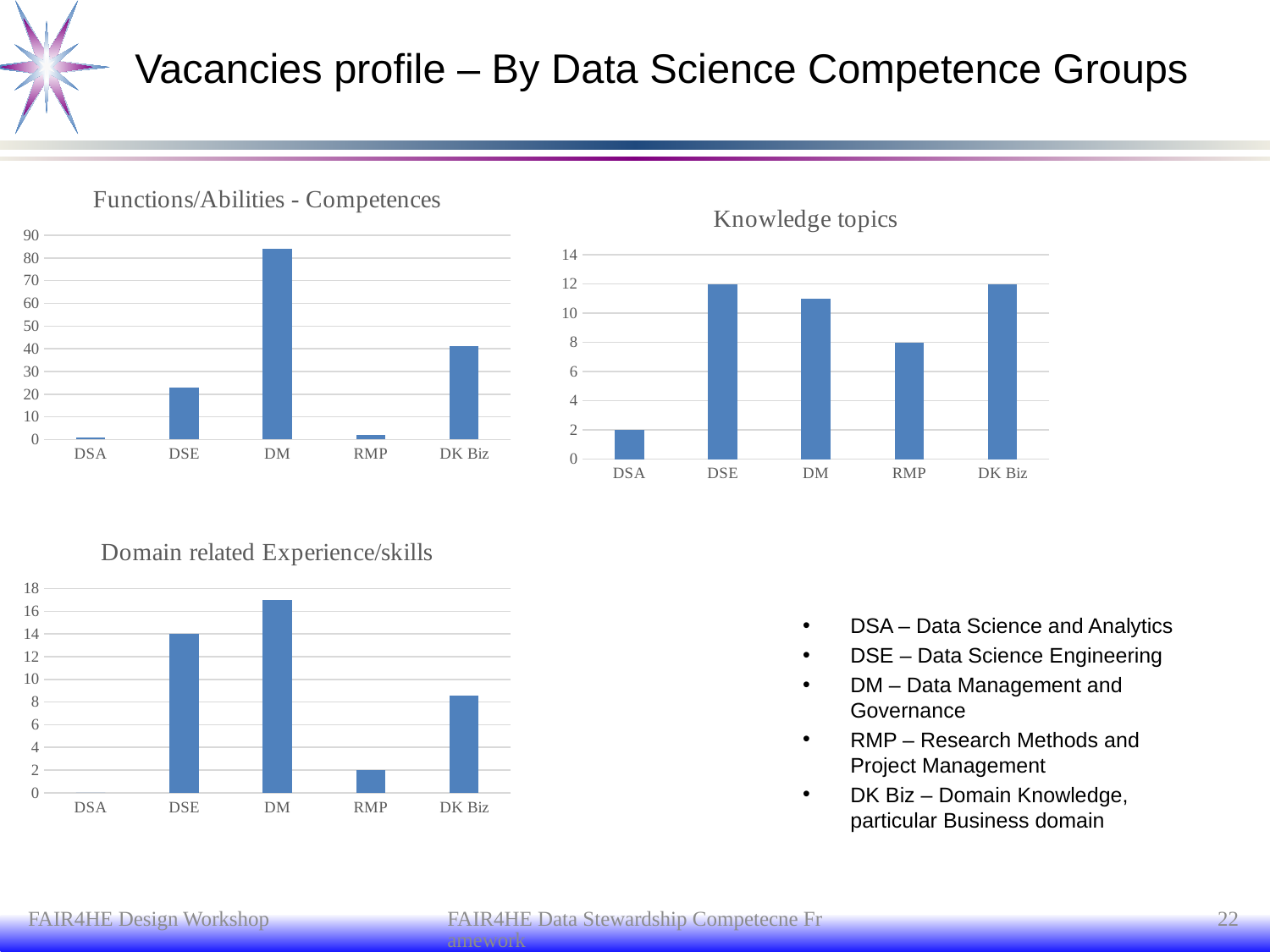

# Vacancies profile – By Data Science Competence Groups

### Chart: Functions/Abilities - Competences

| Category |  |
|---|---|
| DSA | 1.0 |
| DSE | 23.0 |
| DM | 84.0 |
| RMP | 2.0 |
| DK Biz | 41.0 |

### Chart: Knowledge topics

| Category |  |
|---|---|
| DSA | 2.0 |
| DSE | 12.0 |
| DM | 11.0 |
| RMP | 8.0 |
| DK Biz | 12.0 |

### Chart: Domain related Experience/skills

| Category |  |
|---|---|
| DSA | 0.0 |
| DSE | 14.0 |
| DM | 17.0 |
| RMP | 2.0 |
| DK Biz | 8.6 |
DSA – Data Science and Analytics
DSE – Data Science Engineering
DM – Data Management and Governance
RMP – Research Methods and Project Management
DK Biz – Domain Knowledge, particular Business domain
FAIR4HE Design Workshop
FAIR4HE Data Stewardship Competecne Framework
22